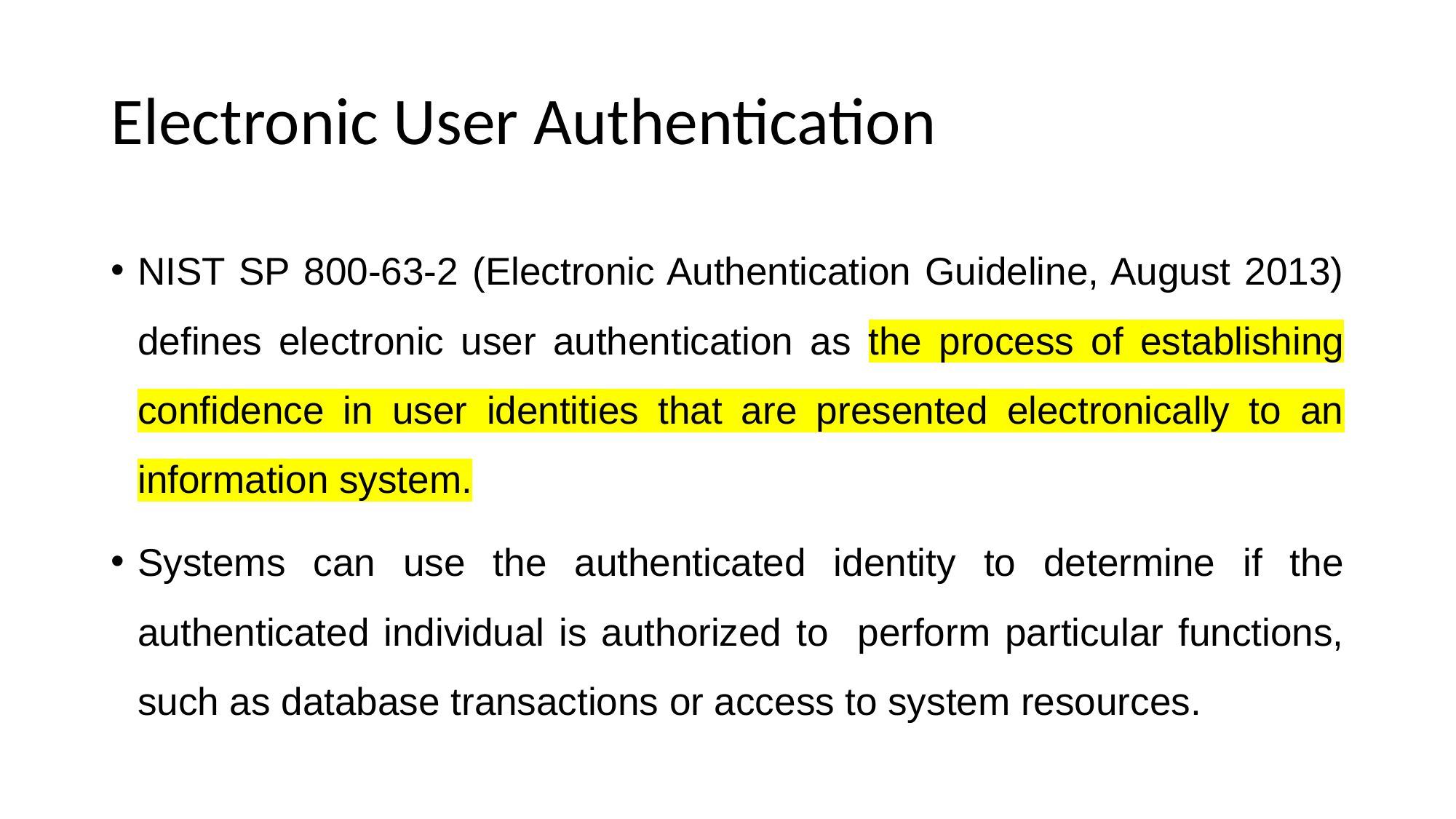

# Electronic User Authentication
NIST SP 800-63-2 (Electronic Authentication Guideline, August 2013) defines electronic user authentication as the process of establishing confidence in user identities that are presented electronically to an information system.
Systems can use the authenticated identity to determine if the authenticated individual is authorized to  perform particular functions, such as database transactions or access to system resources.